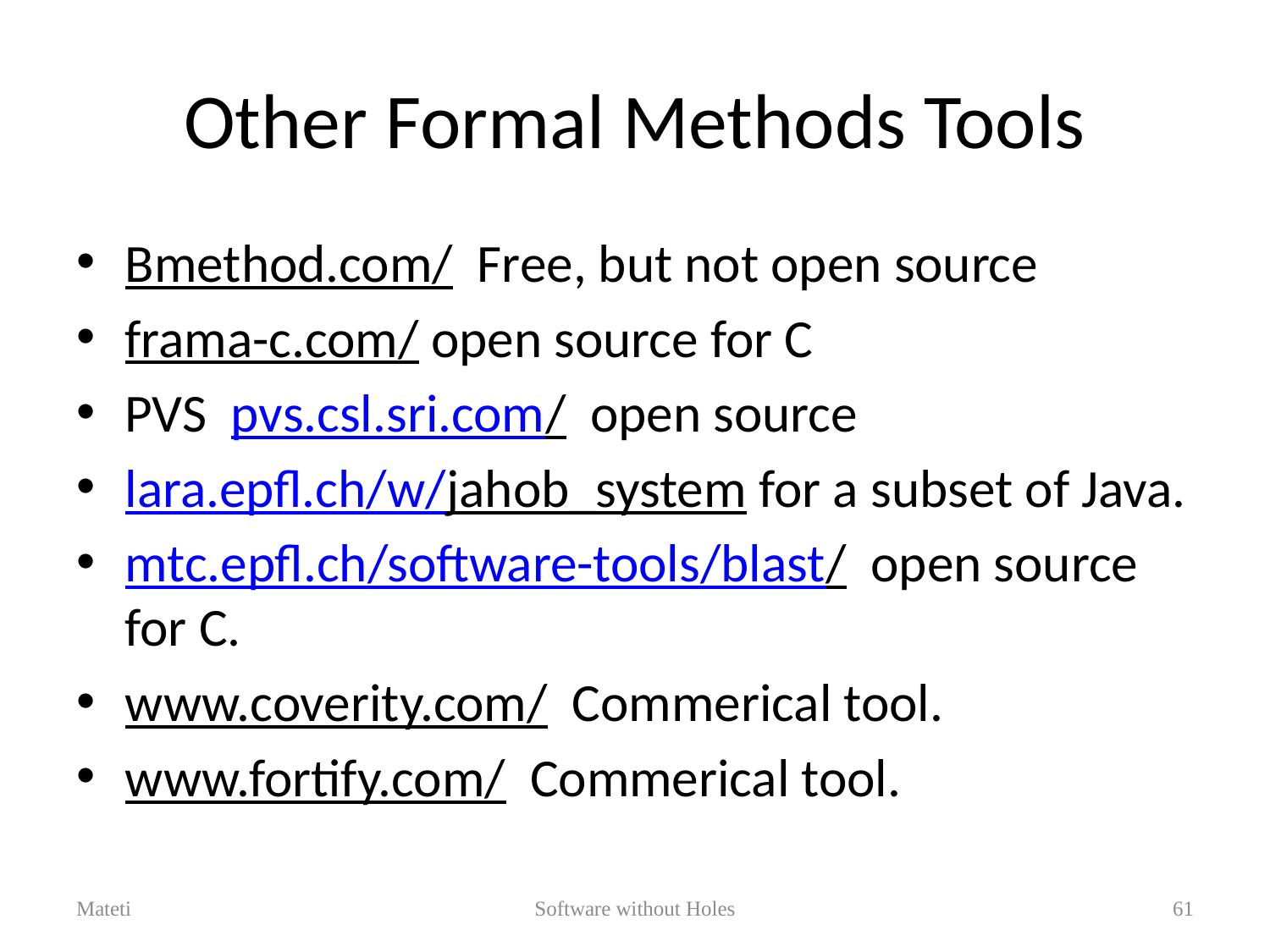

# Other Formal Methods Tools
Bmethod.com/  Free, but not open source
frama-c.com/ open source for C
PVS  pvs.csl.sri.com/  open source
lara.epfl.ch/w/jahob_system for a subset of Java.
mtc.epfl.ch/software-tools/blast/  open source for C.
www.coverity.com/  Commerical tool.
www.fortify.com/  Commerical tool.
Mateti
Software without Holes
61